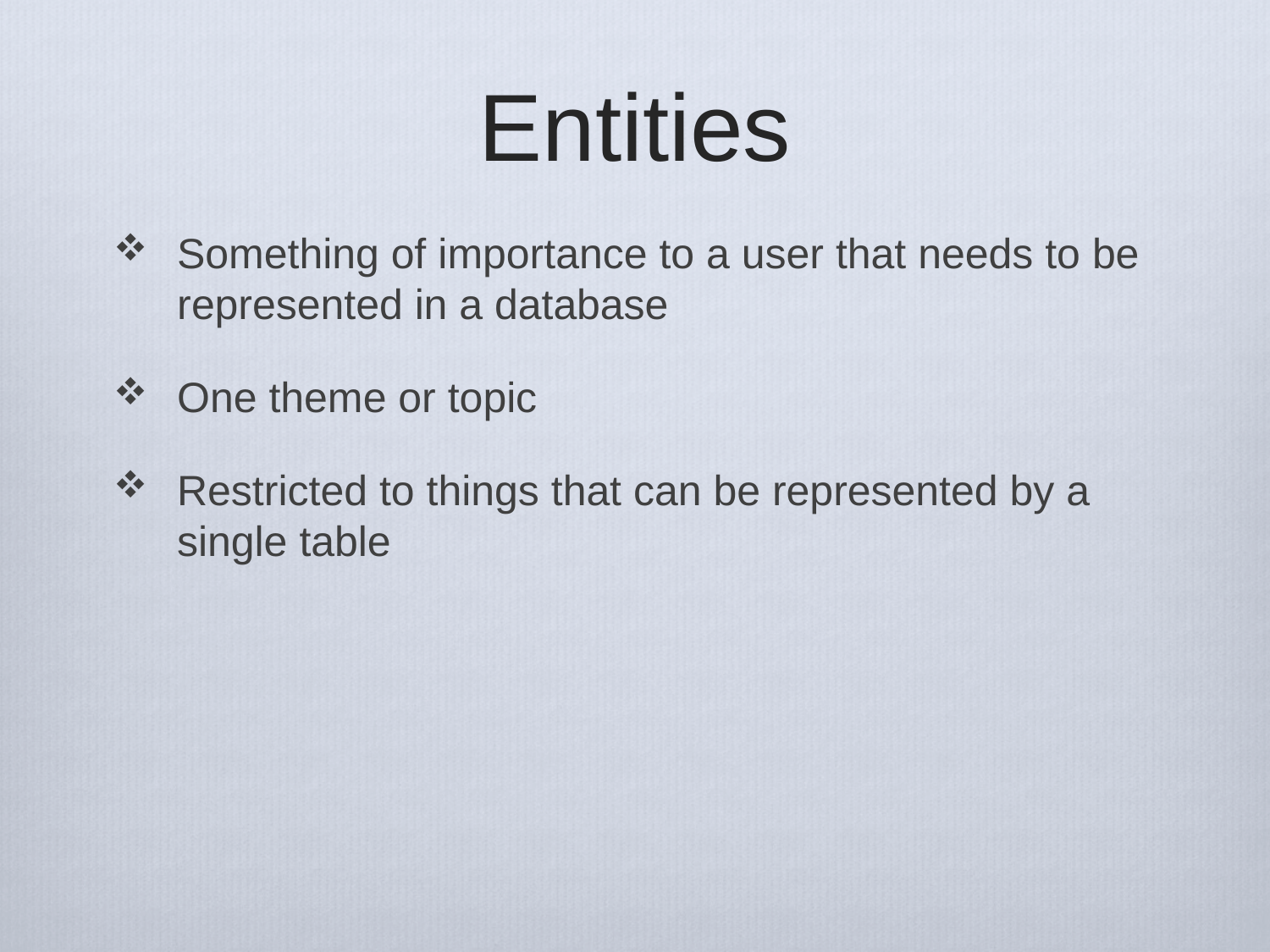

# Entities
Something of importance to a user that needs to be represented in a database
One theme or topic
Restricted to things that can be represented by a single table